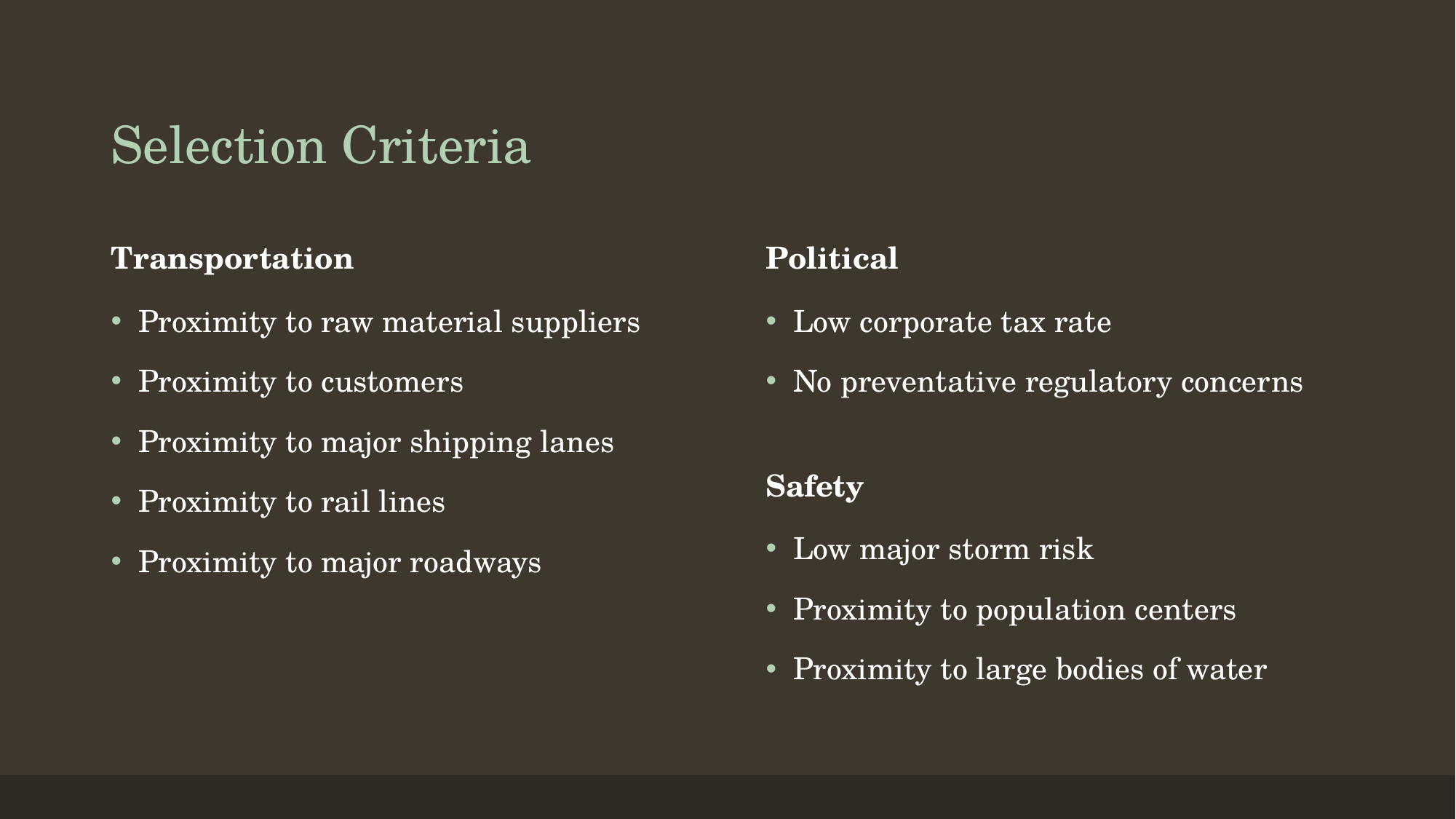

# Selection Criteria
Transportation
Political
Proximity to raw material suppliers
Proximity to customers
Proximity to major shipping lanes
Proximity to rail lines
Proximity to major roadways
Low corporate tax rate
No preventative regulatory concerns

Safety
Low major storm risk
Proximity to population centers
Proximity to large bodies of water